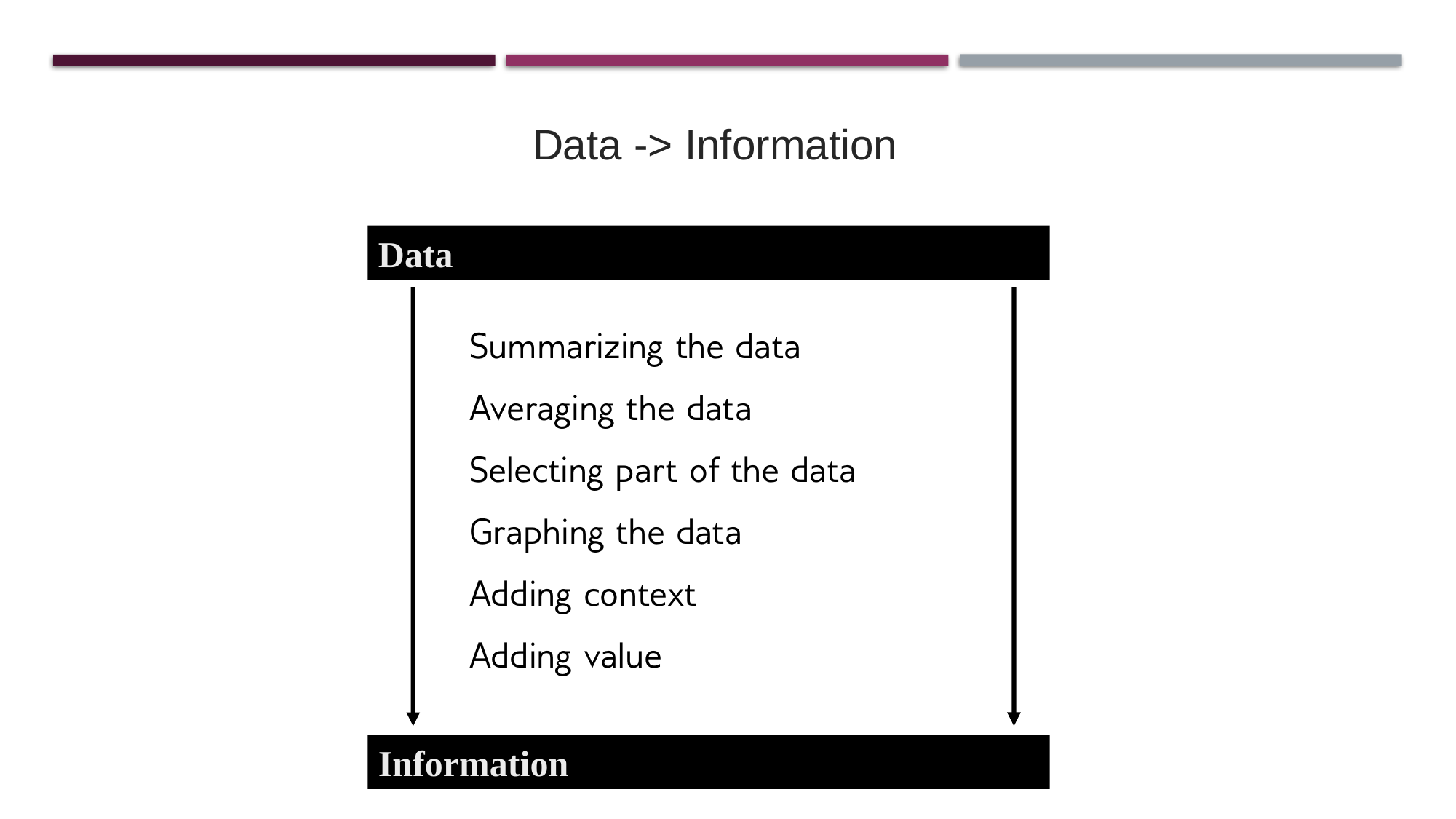

Data -> Information
Data

Summarizing the data
Averaging the data
Selecting part of the data
Graphing the data
Adding context
Adding value
Information